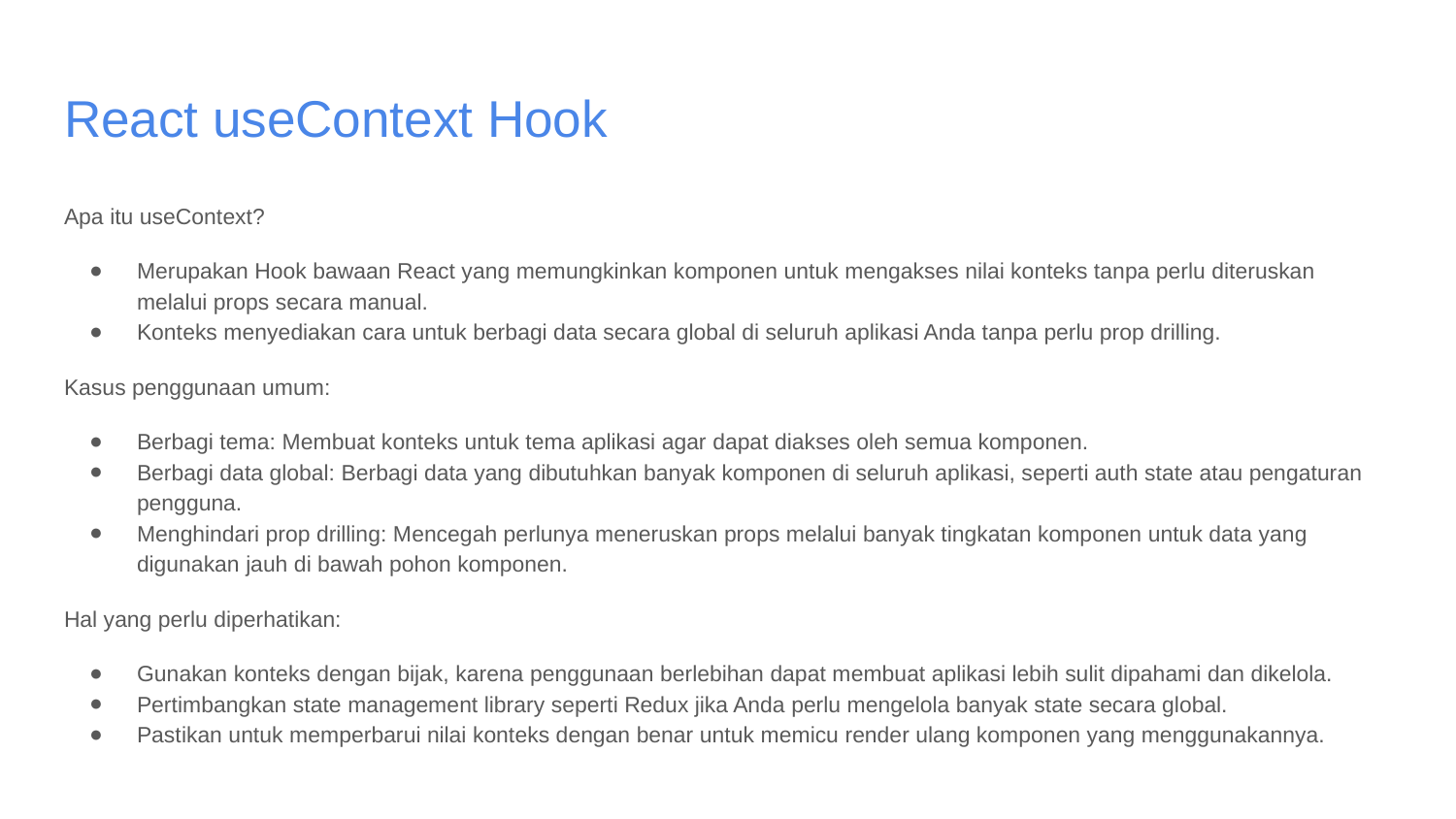

# React useContext Hook
Apa itu useContext?
Merupakan Hook bawaan React yang memungkinkan komponen untuk mengakses nilai konteks tanpa perlu diteruskan melalui props secara manual.
Konteks menyediakan cara untuk berbagi data secara global di seluruh aplikasi Anda tanpa perlu prop drilling.
Kasus penggunaan umum:
Berbagi tema: Membuat konteks untuk tema aplikasi agar dapat diakses oleh semua komponen.
Berbagi data global: Berbagi data yang dibutuhkan banyak komponen di seluruh aplikasi, seperti auth state atau pengaturan pengguna.
Menghindari prop drilling: Mencegah perlunya meneruskan props melalui banyak tingkatan komponen untuk data yang digunakan jauh di bawah pohon komponen.
Hal yang perlu diperhatikan:
Gunakan konteks dengan bijak, karena penggunaan berlebihan dapat membuat aplikasi lebih sulit dipahami dan dikelola.
Pertimbangkan state management library seperti Redux jika Anda perlu mengelola banyak state secara global.
Pastikan untuk memperbarui nilai konteks dengan benar untuk memicu render ulang komponen yang menggunakannya.